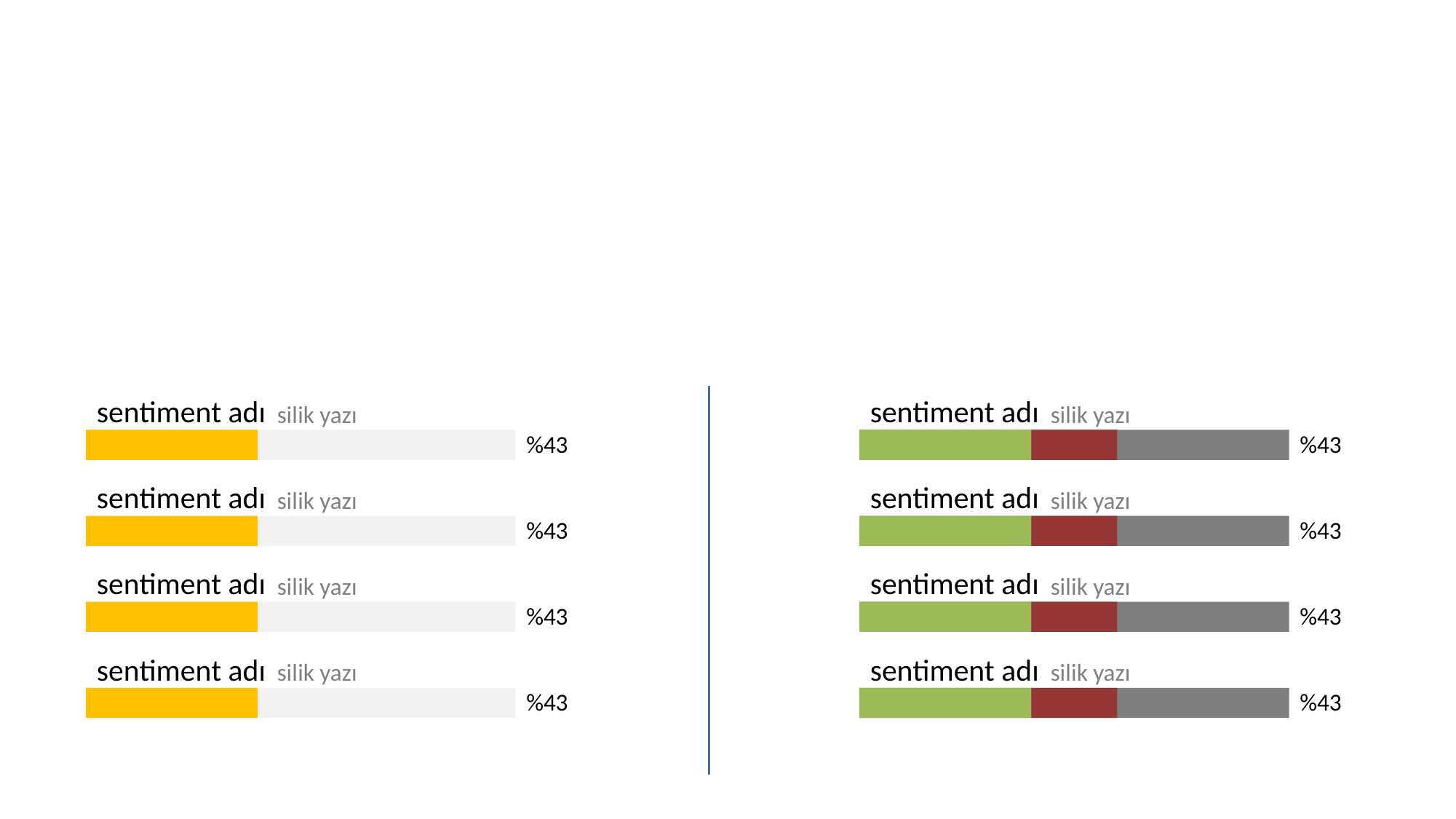

sentiment adı

sentiment adı
silik yazı
silik yazı
%43
%43

sentiment adı
sentiment adı
silik yazı
silik yazı
%43
%43

sentiment adı
sentiment adı
silik yazı
silik yazı
%43
%43

sentiment adı
sentiment adı
silik yazı
silik yazı
%43
%43